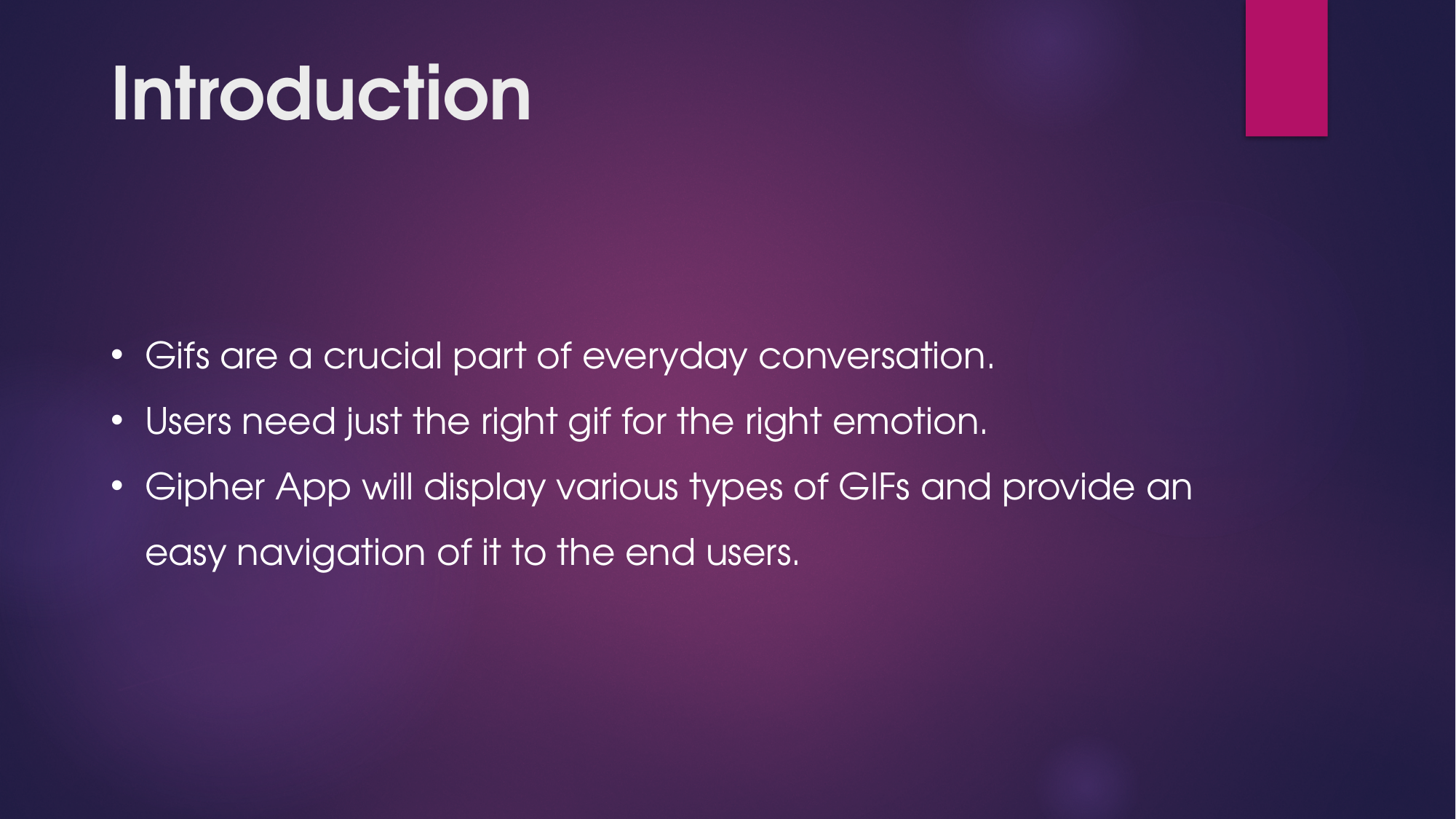

# Introduction

Gifs are a crucial part of everyday conversation.
Users need just the right gif for the right emotion.
Gipher App will display various types of GIFs and provide an easy navigation of it to the end users.